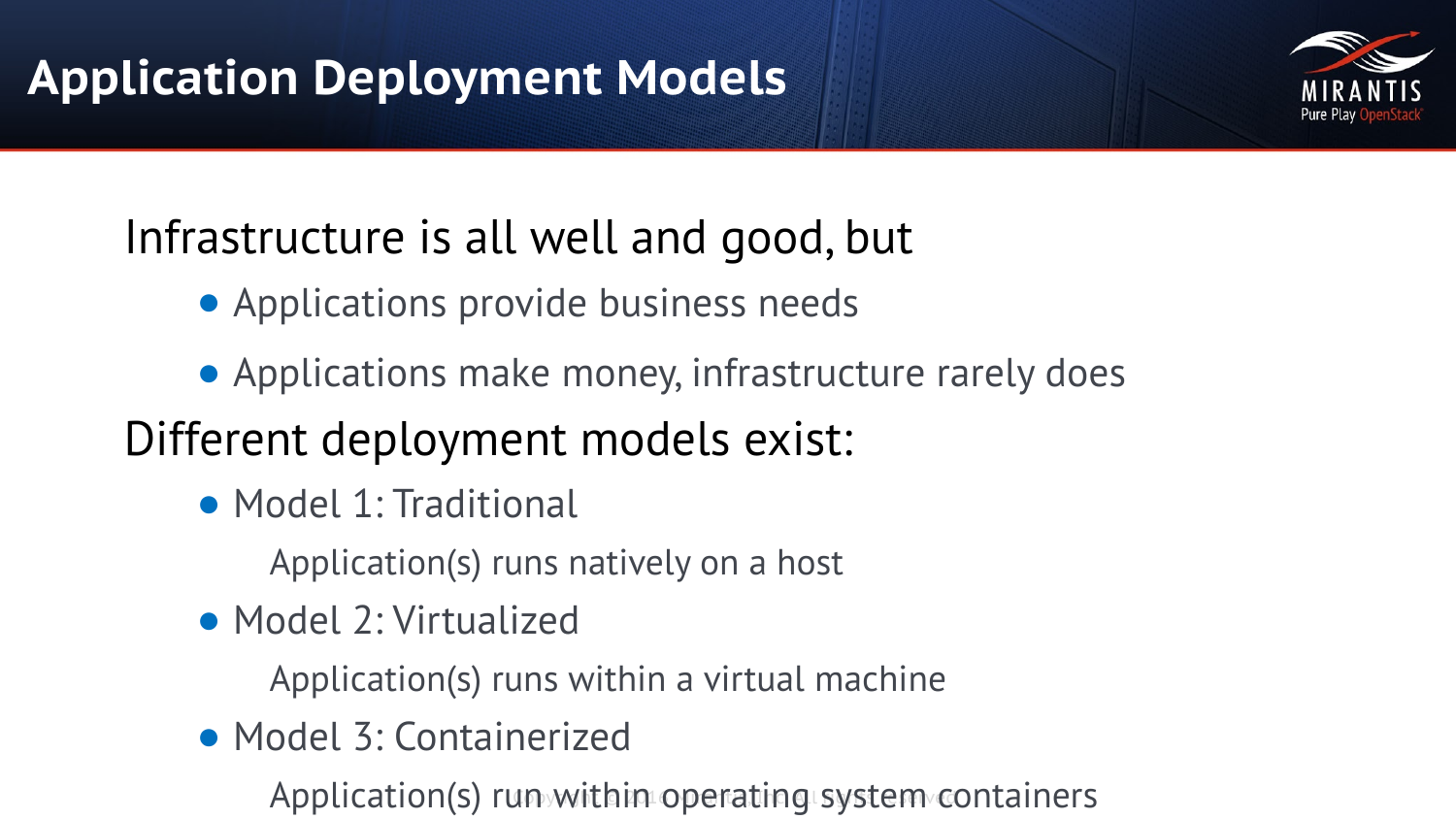

# Application Deployment Models
Infrastructure is all well and good, but
Applications provide business needs
Applications make money, infrastructure rarely does
Different deployment models exist:
Model 1: Traditional
Application(s) runs natively on a host
Model 2: Virtualized
Application(s) runs within a virtual machine
Model 3: Containerized
Application(s) run within operating system containers